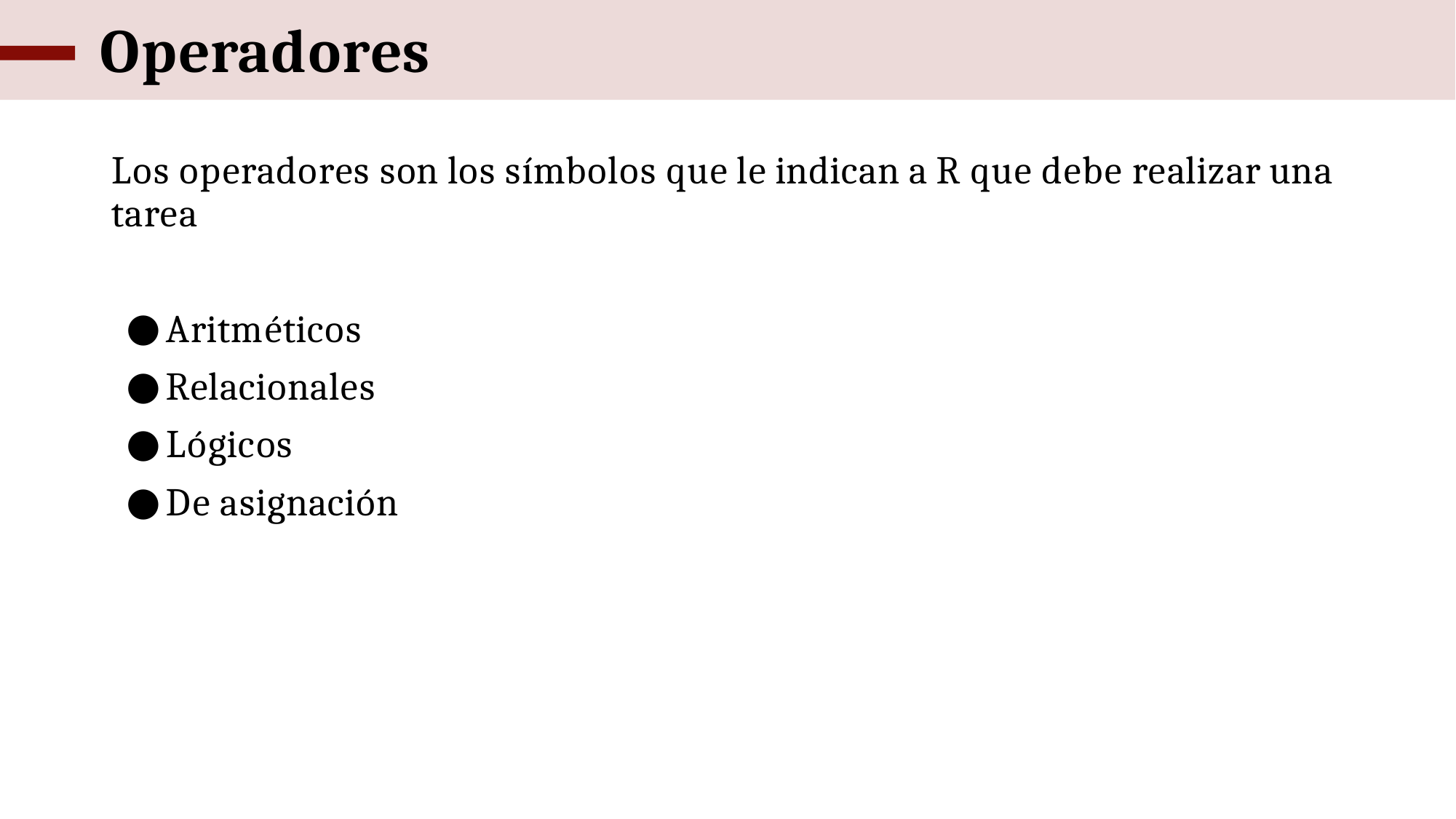

# Operadores

Los operadores son los símbolos que le indican a R que debe realizar una tarea

Aritméticos
Relacionales
Lógicos
De asignación